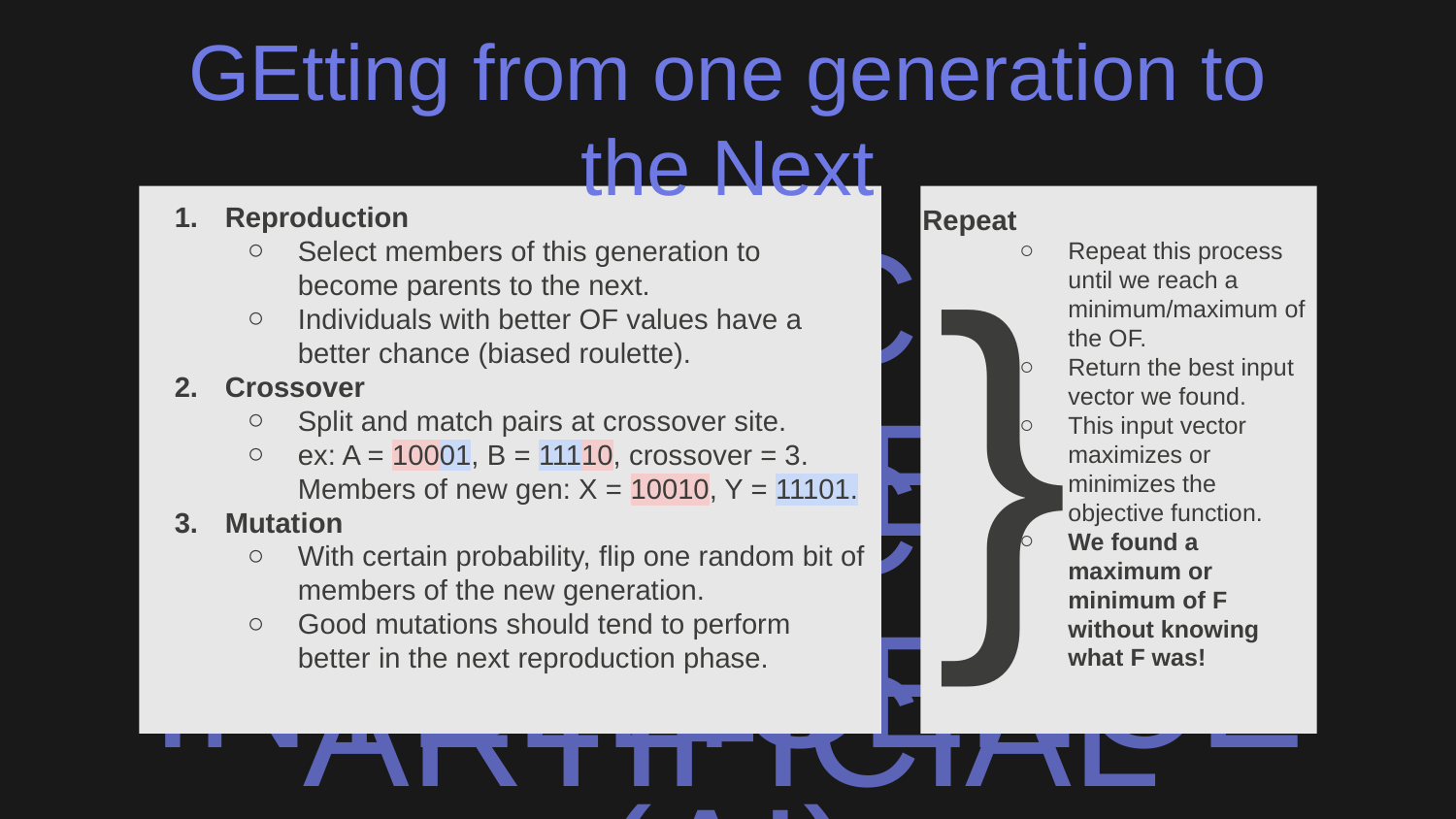

# GEtting from one generation to the Next
Reproduction
Select members of this generation to become parents to the next.
Individuals with better OF values have a better chance (biased roulette).
Crossover
Split and match pairs at crossover site.
ex: A = 10001, B = 11110, crossover = 3.
Members of new gen: X = 10010, Y = 11101.
Mutation
With certain probability, flip one random bit of members of the new generation.
Good mutations should tend to perform better in the next reproduction phase.
}

Repeat
Repeat this process until we reach a minimum/maximum of the OF.
Return the best input vector we found.
This input vector maximizes or minimizes the objective function.
We found a maximum or minimum of F without knowing what F was!